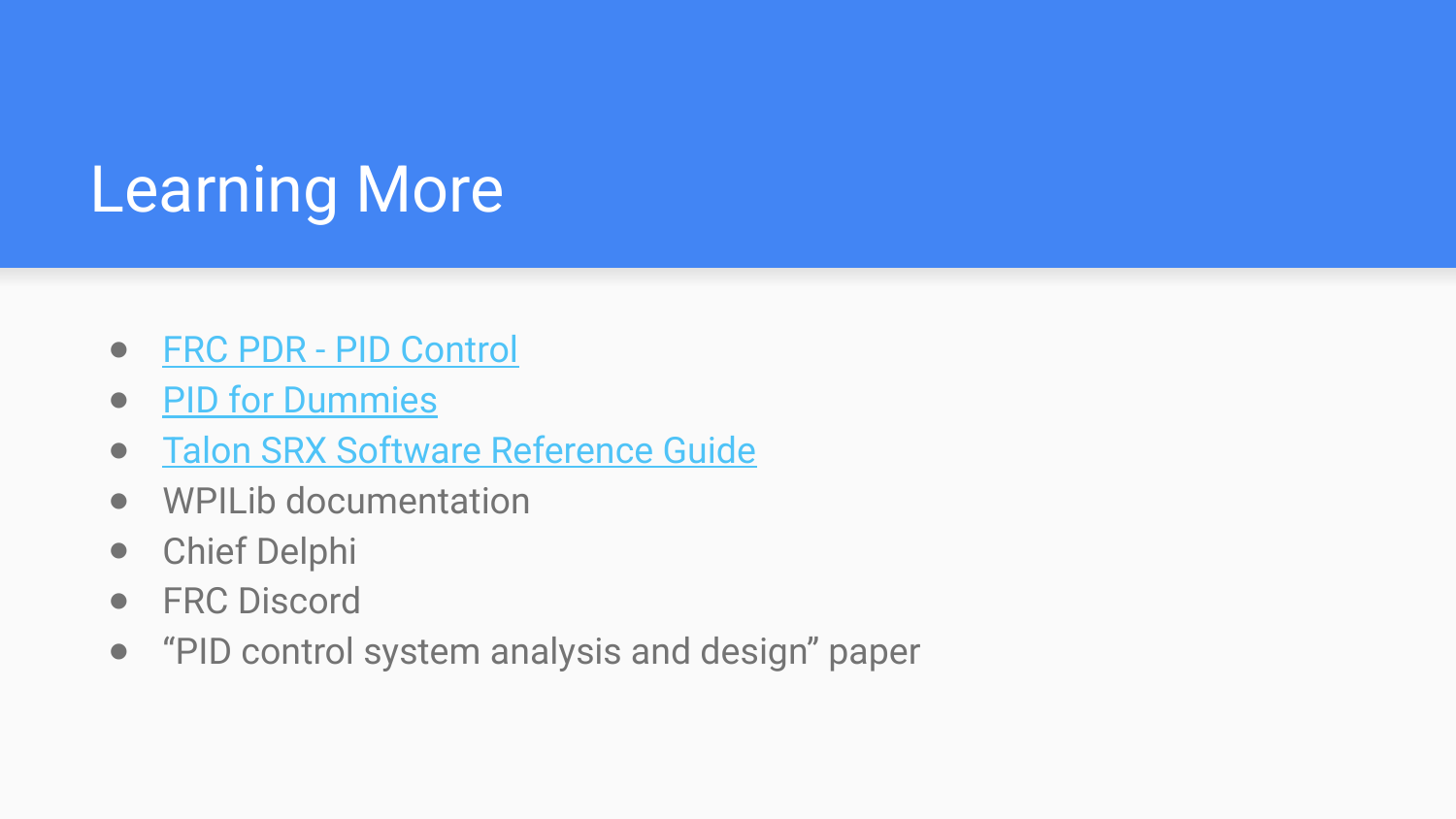

# Learning More
FRC PDR - PID Control
PID for Dummies
Talon SRX Software Reference Guide
WPILib documentation
Chief Delphi
FRC Discord
“PID control system analysis and design” paper